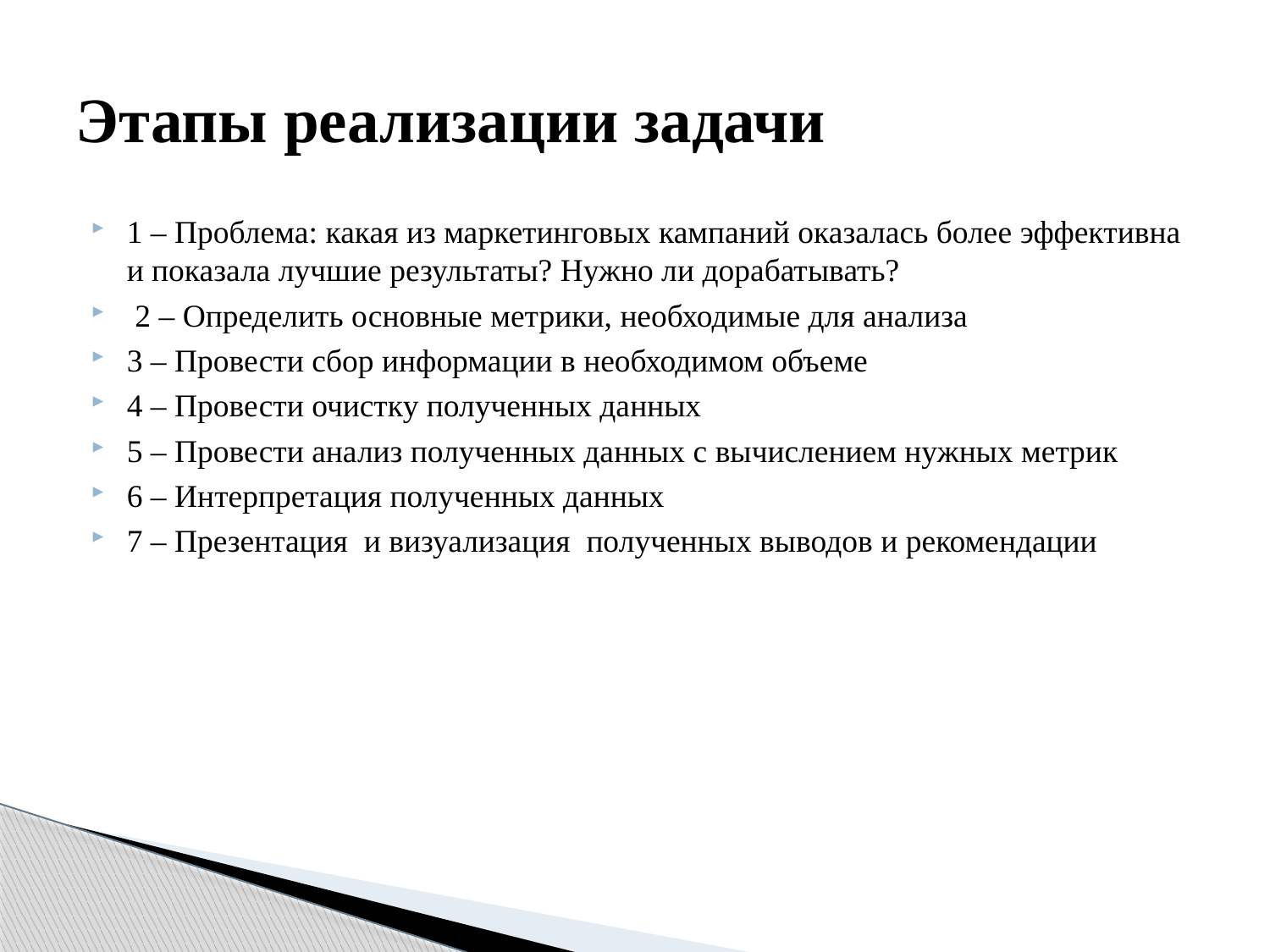

# Этапы реализации задачи
1 – Проблема: какая из маркетинговых кампаний оказалась более эффективна и показала лучшие результаты? Нужно ли дорабатывать?
 2 – Определить основные метрики, необходимые для анализа
3 – Провести сбор информации в необходимом объеме
4 – Провести очистку полученных данных
5 – Провести анализ полученных данных с вычислением нужных метрик
6 – Интерпретация полученных данных
7 – Презентация  и визуализация  полученных выводов и рекомендации